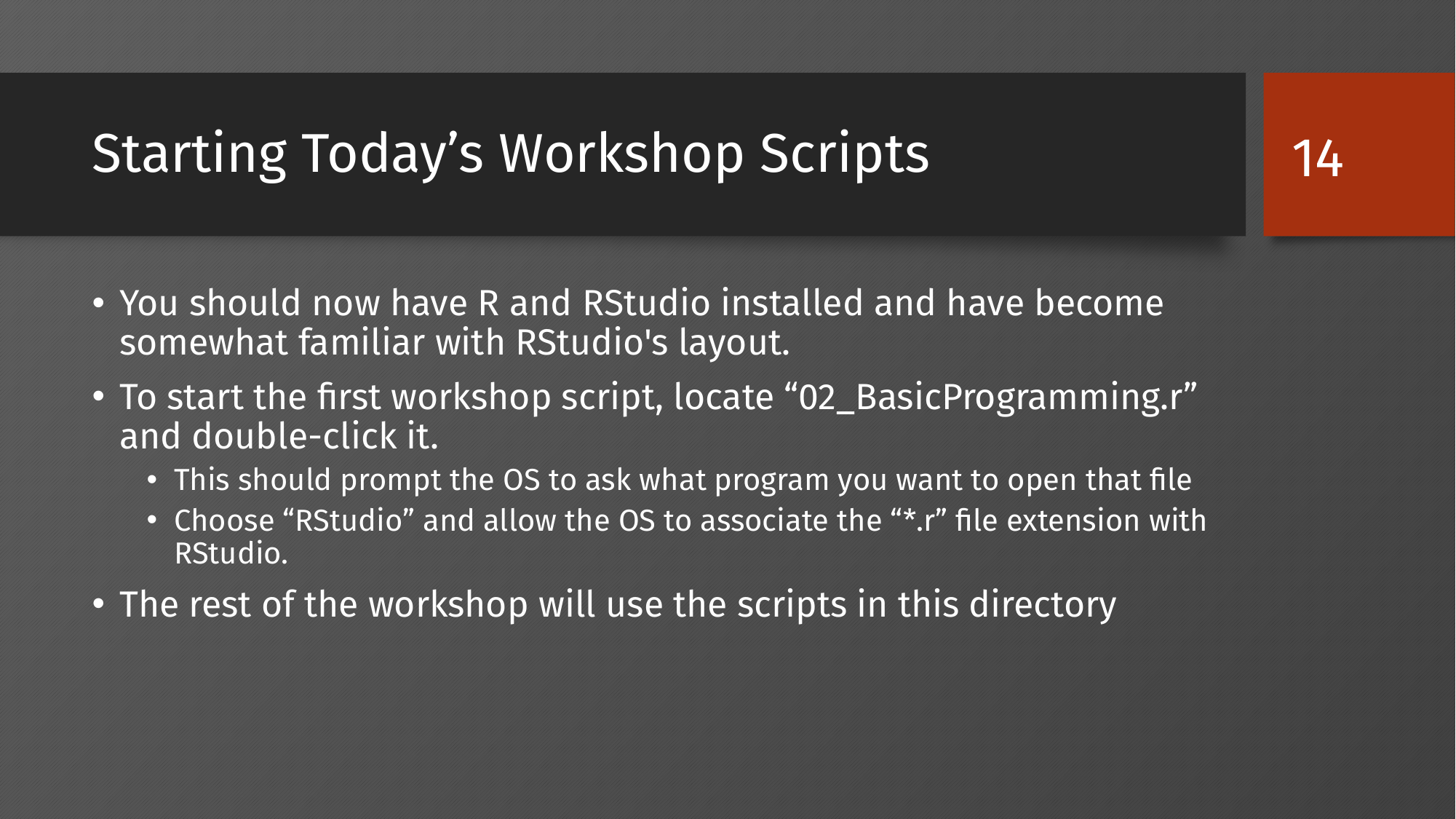

14
# Starting Today’s Workshop Scripts
You should now have R and RStudio installed and have become somewhat familiar with RStudio's layout.
To start the first workshop script, locate “02_BasicProgramming.r” and double-click it.
This should prompt the OS to ask what program you want to open that file
Choose “RStudio” and allow the OS to associate the “*.r” file extension with RStudio.
The rest of the workshop will use the scripts in this directory